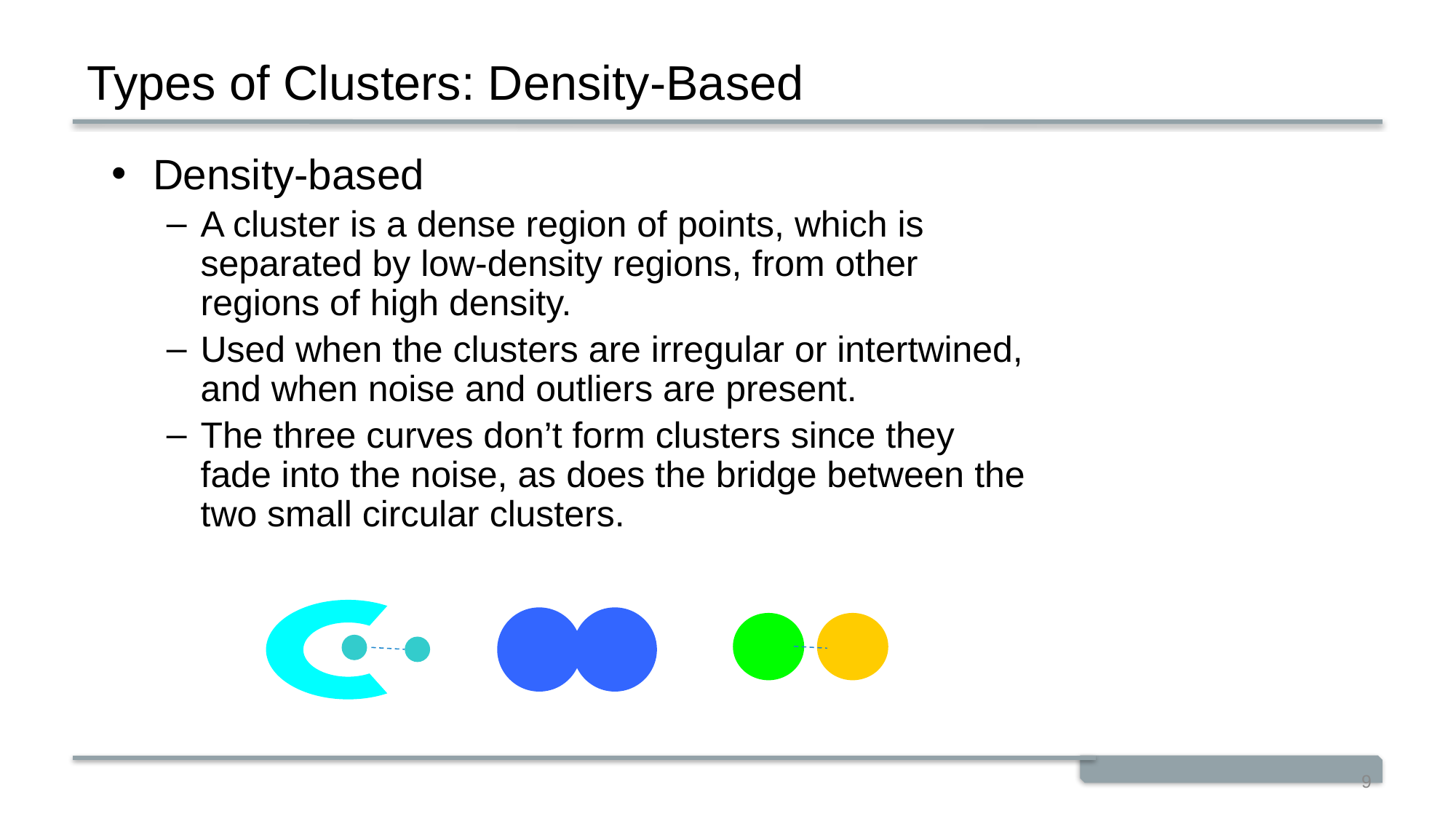

# Types of Clusters: Density-Based
Density-based
A cluster is a dense region of points, which is separated by low-density regions, from other regions of high density.
Used when the clusters are irregular or intertwined, and when noise and outliers are present.
The three curves don’t form clusters since they fade into the noise, as does the bridge between the two small circular clusters.

9